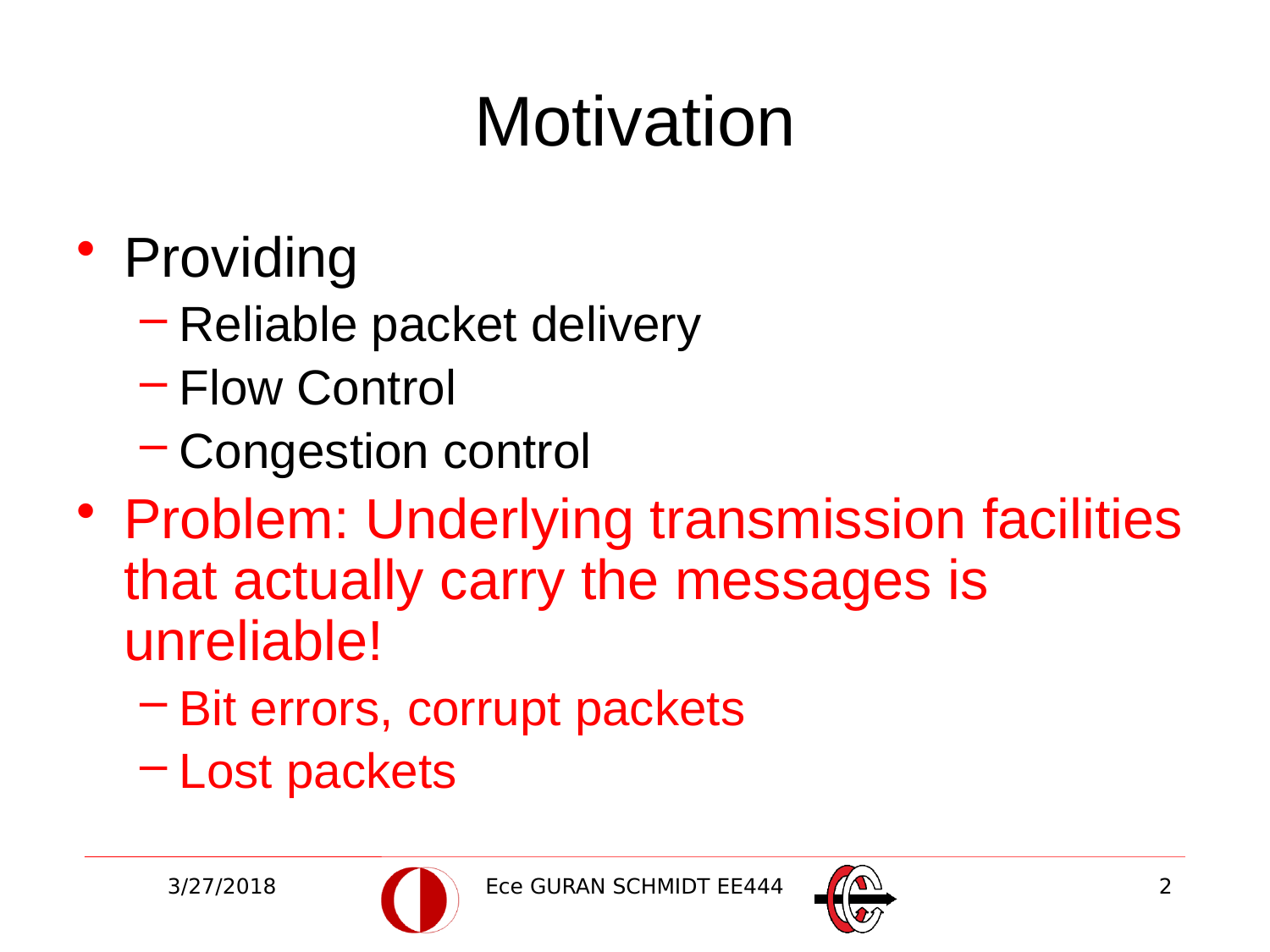

# Motivation
Providing
Reliable packet delivery
Flow Control
Congestion control
Problem: Underlying transmission facilities that actually carry the messages is unreliable!
Bit errors, corrupt packets
Lost packets
3/27/2018
Ece GURAN SCHMIDT EE444
2